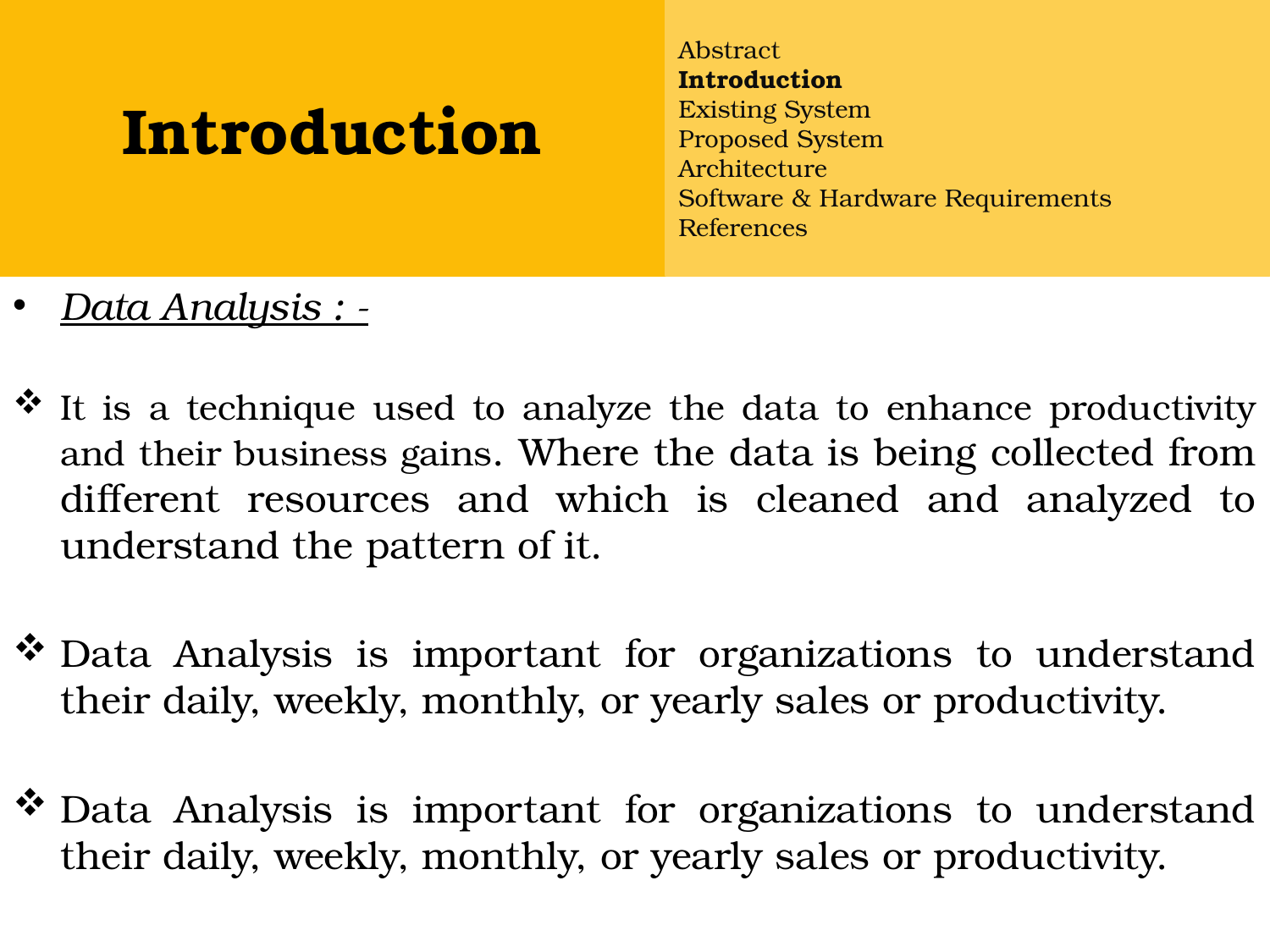

Abstract
Introduction
Existing System
Proposed System
Architecture
Software & Hardware Requirements
References
Abstract
Introduction
Existing System
Proposed System
Software requirements
Architecture Model
Modules
UML  Diagrams/ER Diagrams/Flow Charts
References

Introduction
Data Analysis : -

It is a technique used to analyze the data to enhance productivity and their business gains. Where the data is being collected from different resources and which is cleaned and analyzed to understand the pattern of it.

Data Analysis is important for organizations to understand their daily, weekly, monthly, or yearly sales or productivity.

Data Analysis is important for organizations to understand their daily, weekly, monthly, or yearly sales or productivity.